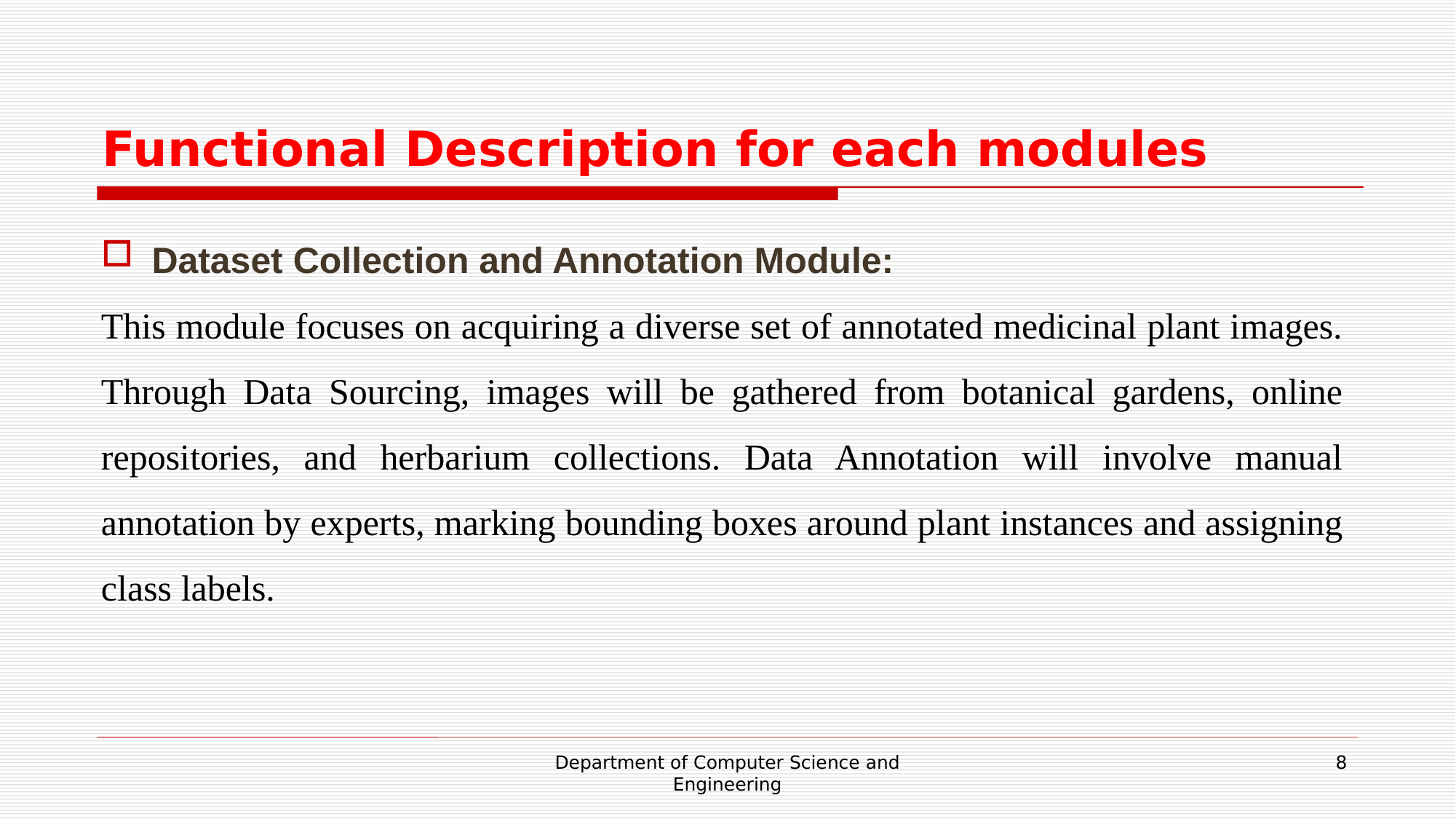

# Functional Description for each modules
Dataset Collection and Annotation Module:
This module focuses on acquiring a diverse set of annotated medicinal plant images. Through Data Sourcing, images will be gathered from botanical gardens, online repositories, and herbarium collections. Data Annotation will involve manual annotation by experts, marking bounding boxes around plant instances and assigning class labels.

Department of Computer Science and Engineering
8